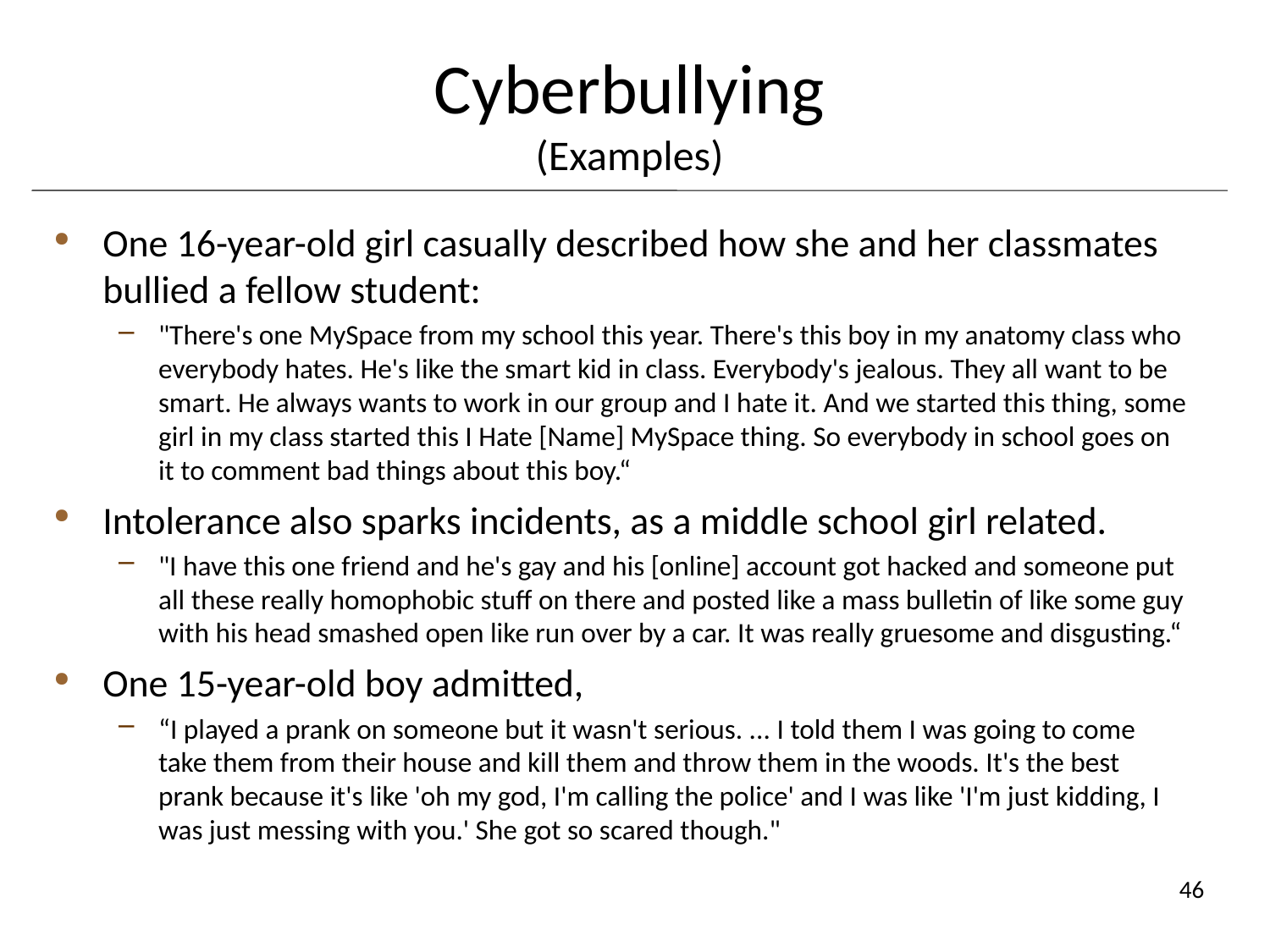

# Cyberbullying (Examples)
One 16-year-old girl casually described how she and her classmates bullied a fellow student:
"There's one MySpace from my school this year. There's this boy in my anatomy class who everybody hates. He's like the smart kid in class. Everybody's jealous. They all want to be smart. He always wants to work in our group and I hate it. And we started this thing, some girl in my class started this I Hate [Name] MySpace thing. So everybody in school goes on it to comment bad things about this boy.“
Intolerance also sparks incidents, as a middle school girl related.
"I have this one friend and he's gay and his [online] account got hacked and someone put all these really homophobic stuff on there and posted like a mass bulletin of like some guy with his head smashed open like run over by a car. It was really gruesome and disgusting.“
One 15-year-old boy admitted,
“I played a prank on someone but it wasn't serious. ... I told them I was going to come take them from their house and kill them and throw them in the woods. It's the best prank because it's like 'oh my god, I'm calling the police' and I was like 'I'm just kidding, I was just messing with you.' She got so scared though."

46